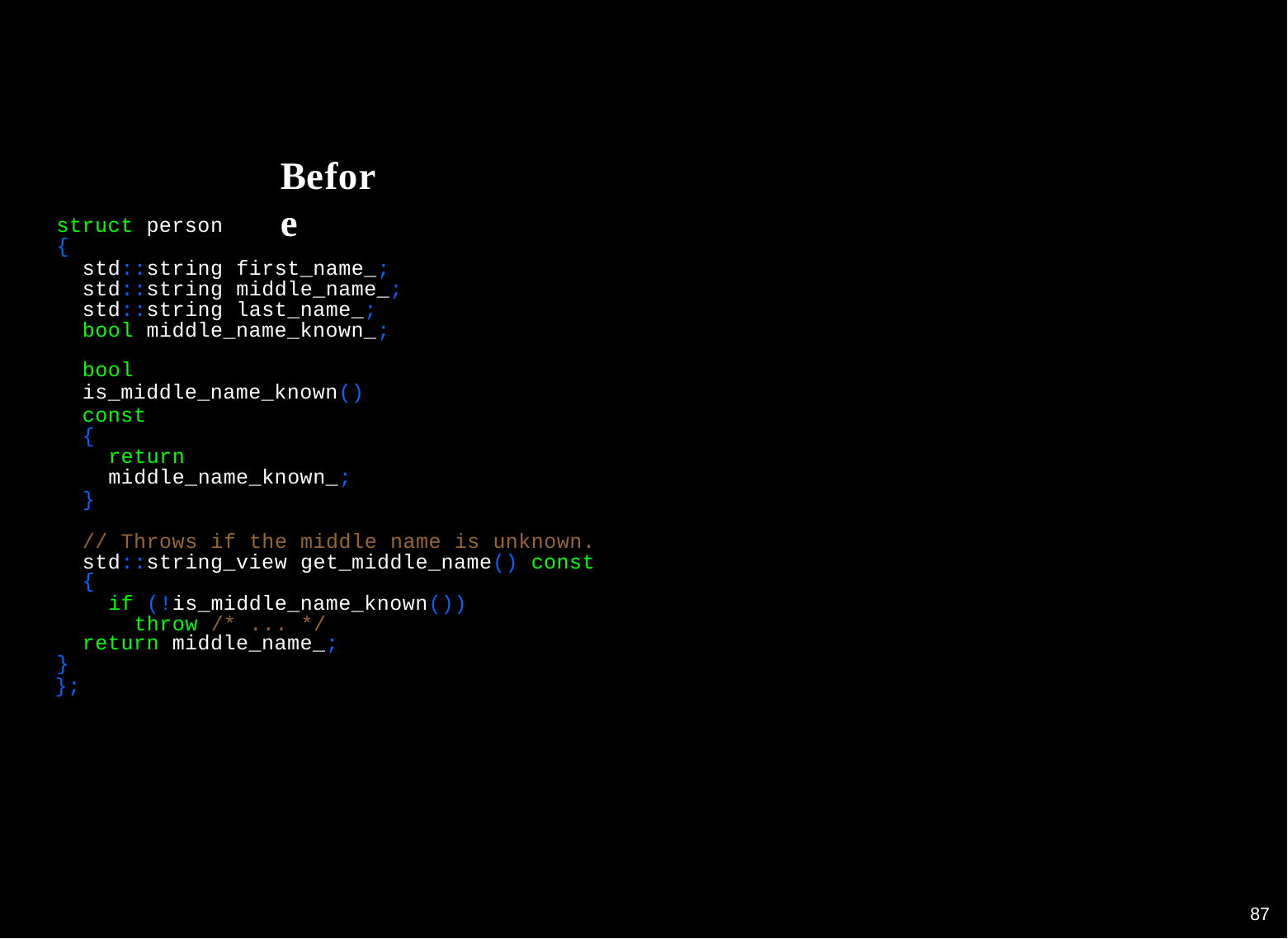

Before
struct person
{
std::string first_name_; std::string middle_name_; std::string last_name_; bool middle_name_known_;
bool is_middle_name_known() const
{
return middle_name_known_;
}

// Throws if the middle name is unknown. std::string_view get_middle_name() const
{
if (!is_middle_name_known()) throw /* ... */
return middle_name_;
}
};

87